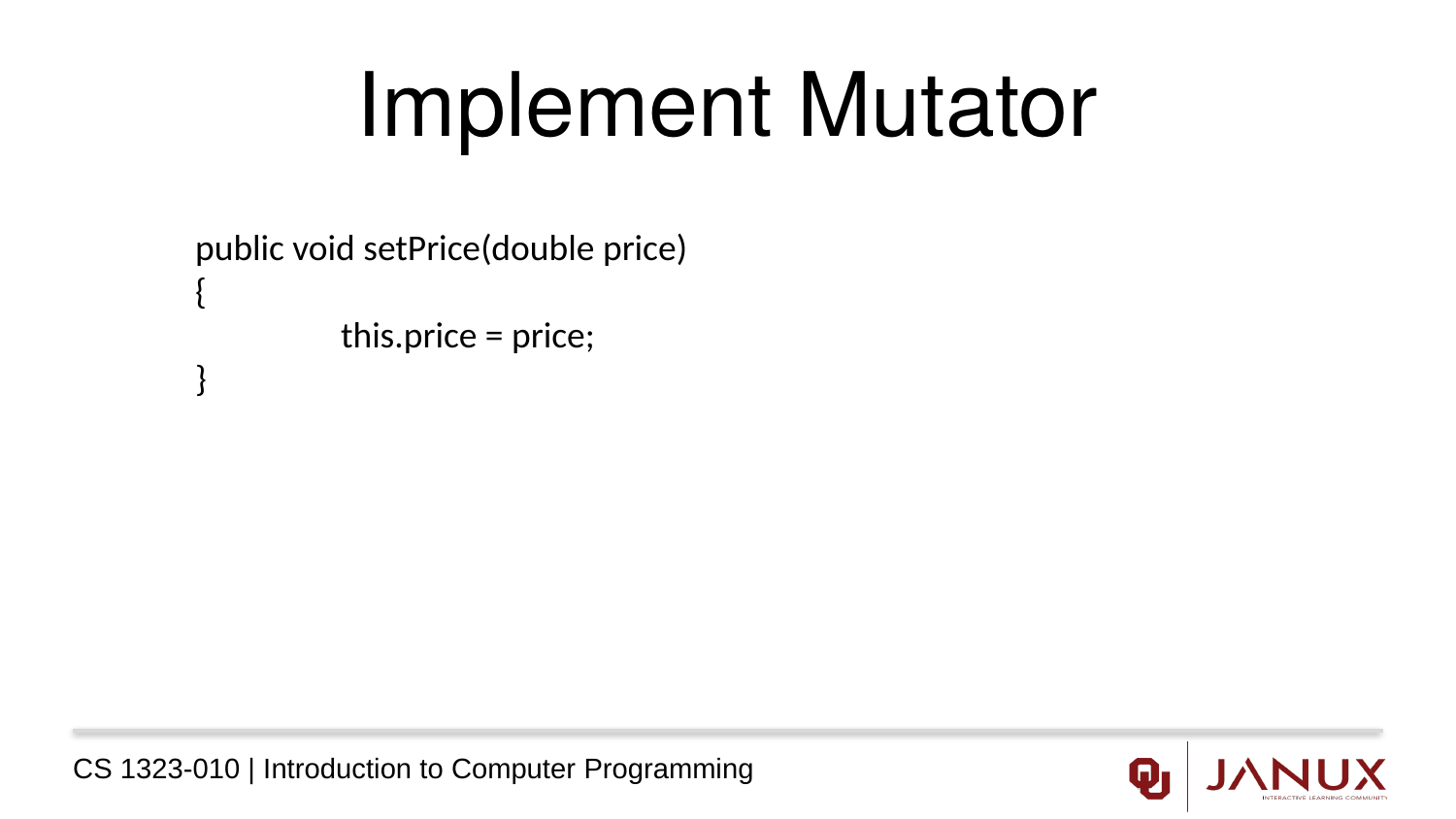

# Implement Mutator
public void setPrice(double price)
{
	this.price = price;
}